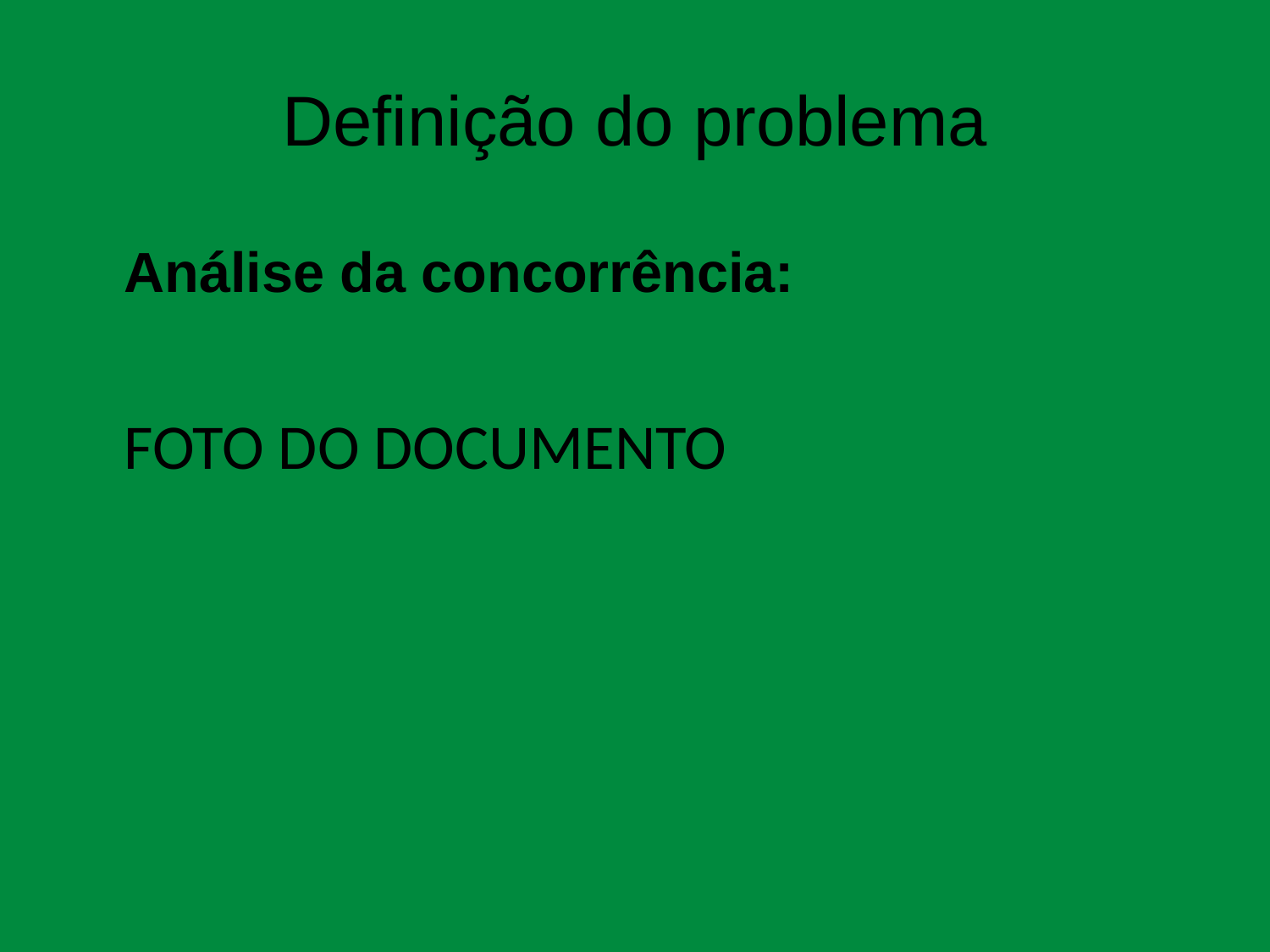

# Definição do problema
	Análise da concorrência:

	FOTO DO DOCUMENTO